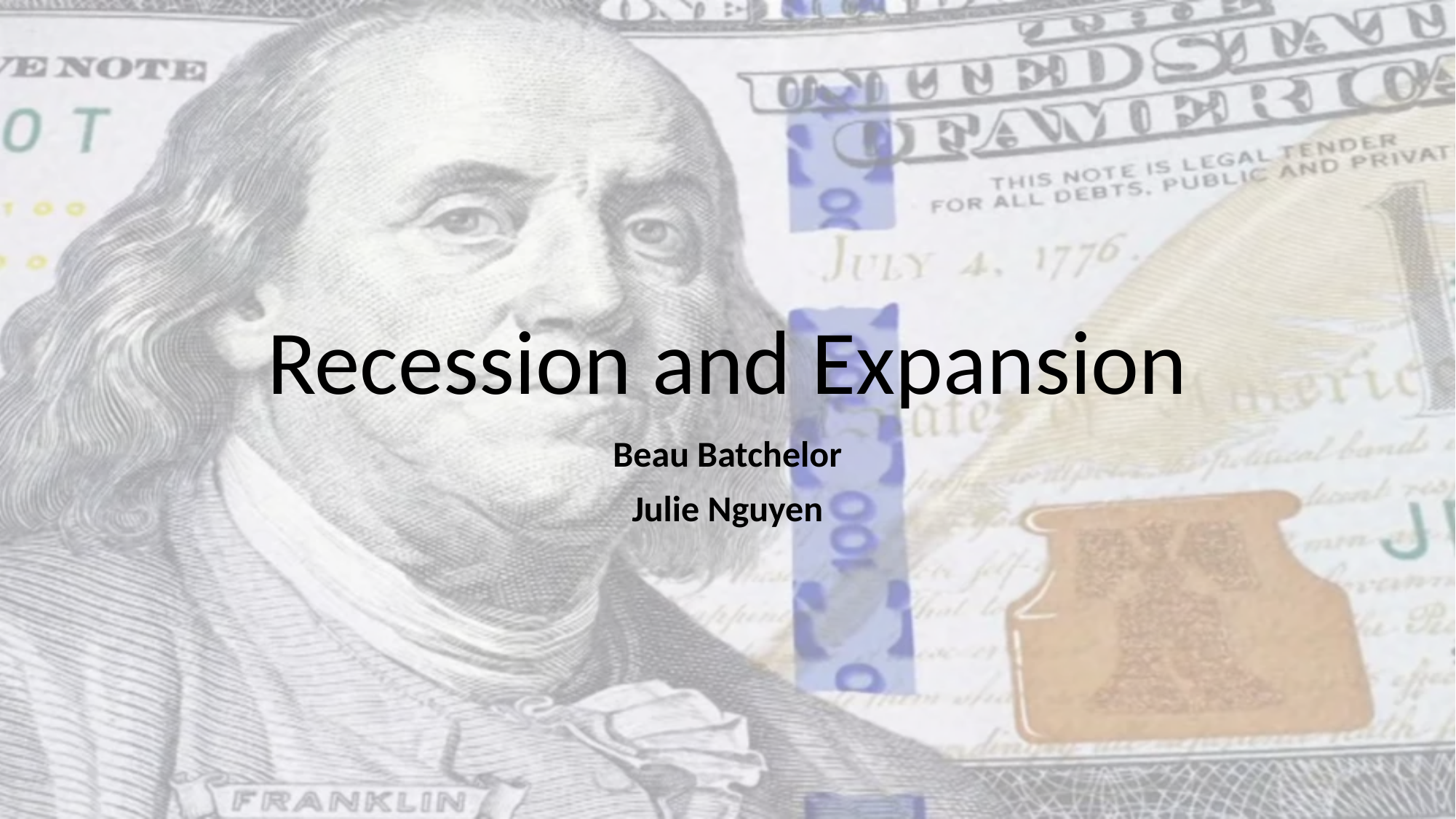

# Recession and Expansion
Beau Batchelor
Julie Nguyen